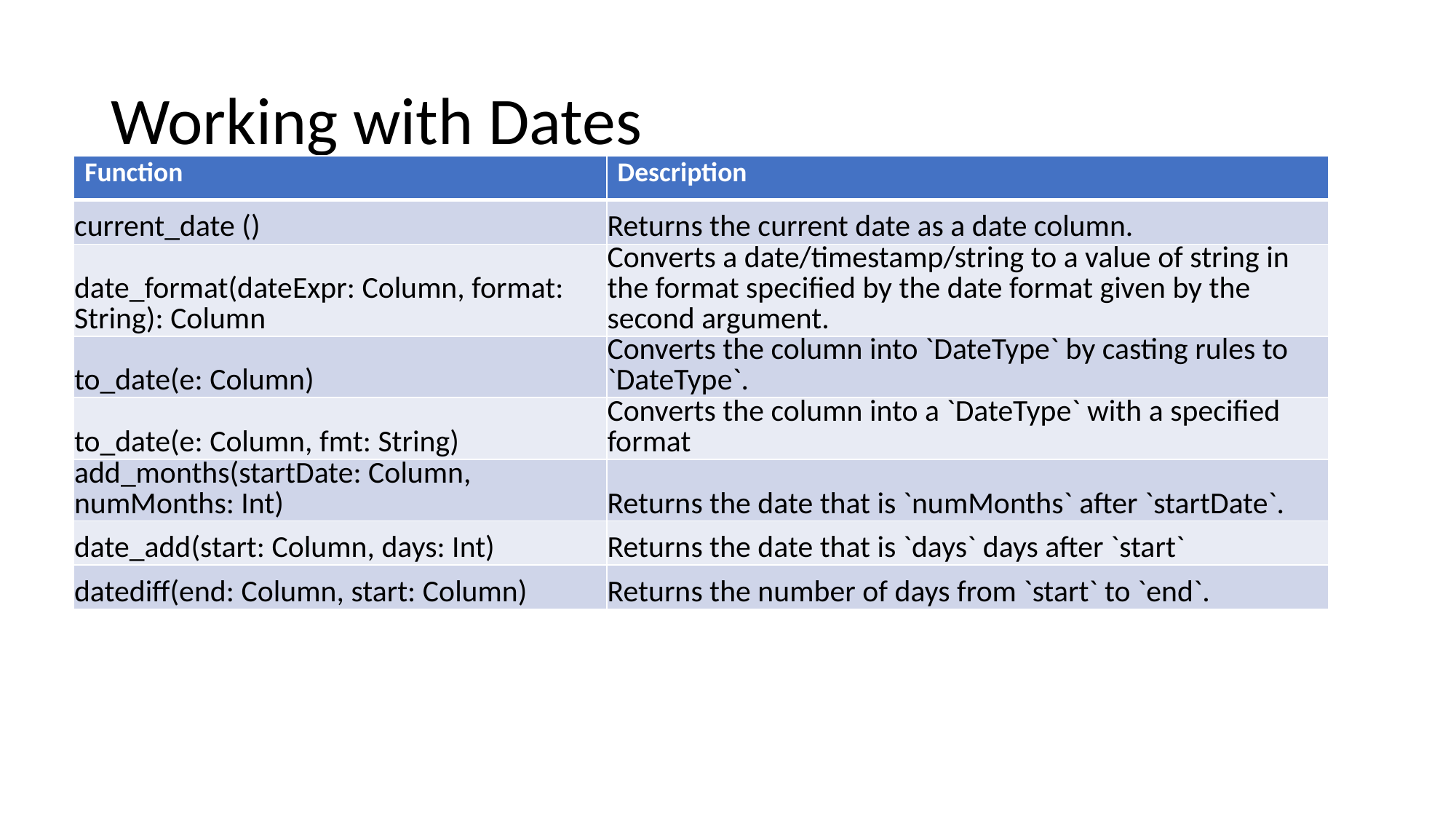

# Working with Dates
| Function | Description |
| --- | --- |
| current\_date () | Returns the current date as a date column. |
| date\_format(dateExpr: Column, format: String): Column | Converts a date/timestamp/string to a value of string in the format specified by the date format given by the second argument. |
| to\_date(e: Column) | Converts the column into `DateType` by casting rules to `DateType`. |
| to\_date(e: Column, fmt: String) | Converts the column into a `DateType` with a specified format |
| add\_months(startDate: Column, numMonths: Int) | Returns the date that is `numMonths` after `startDate`. |
| date\_add(start: Column, days: Int) | Returns the date that is `days` days after `start` |
| datediff(end: Column, start: Column) | Returns the number of days from `start` to `end`. |